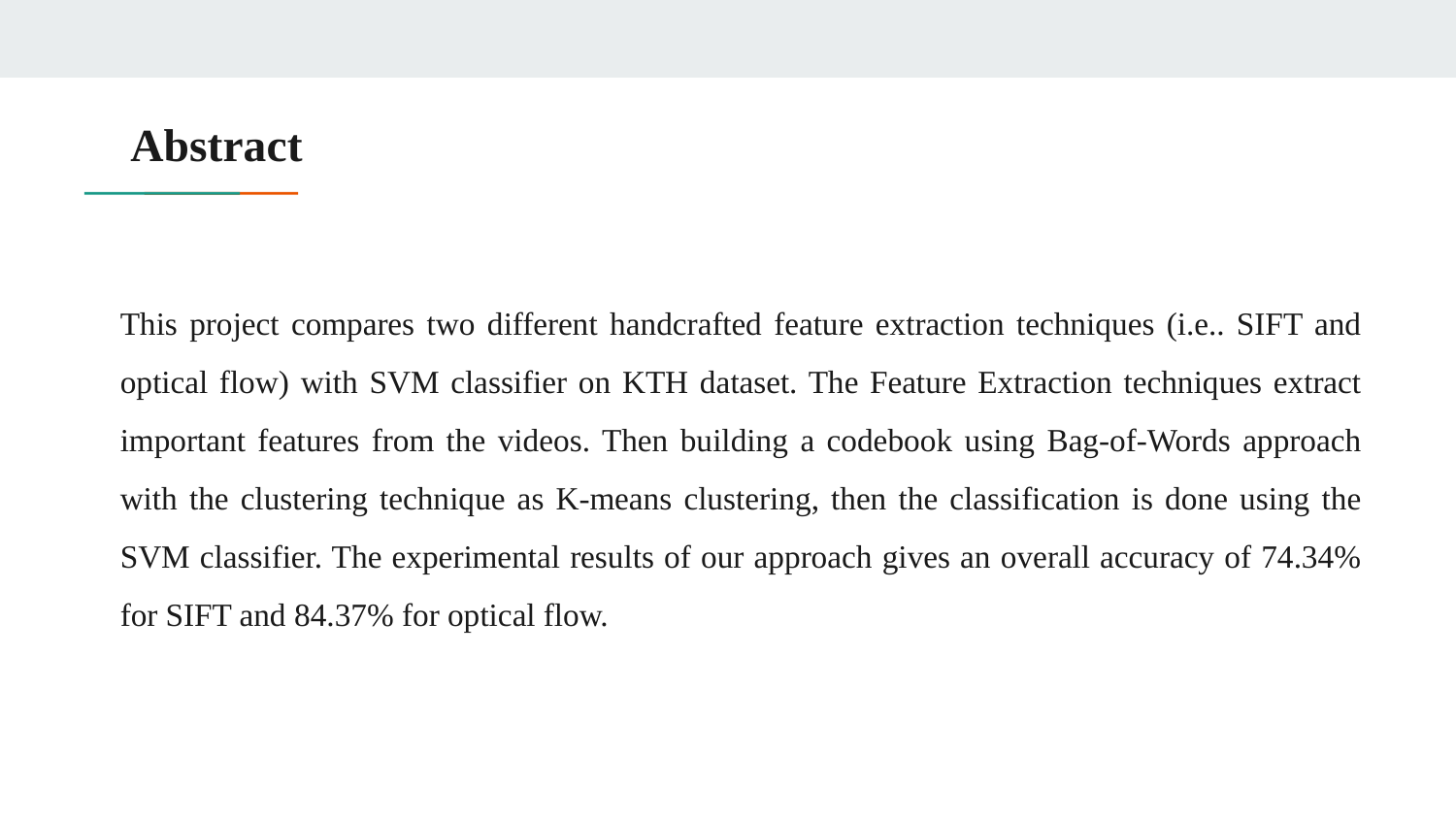

# Abstract
This project compares two different handcrafted feature extraction techniques (i.e.. SIFT and optical flow) with SVM classifier on KTH dataset. The Feature Extraction techniques extract important features from the videos. Then building a codebook using Bag-of-Words approach with the clustering technique as K-means clustering, then the classification is done using the SVM classifier. The experimental results of our approach gives an overall accuracy of 74.34% for SIFT and 84.37% for optical flow.